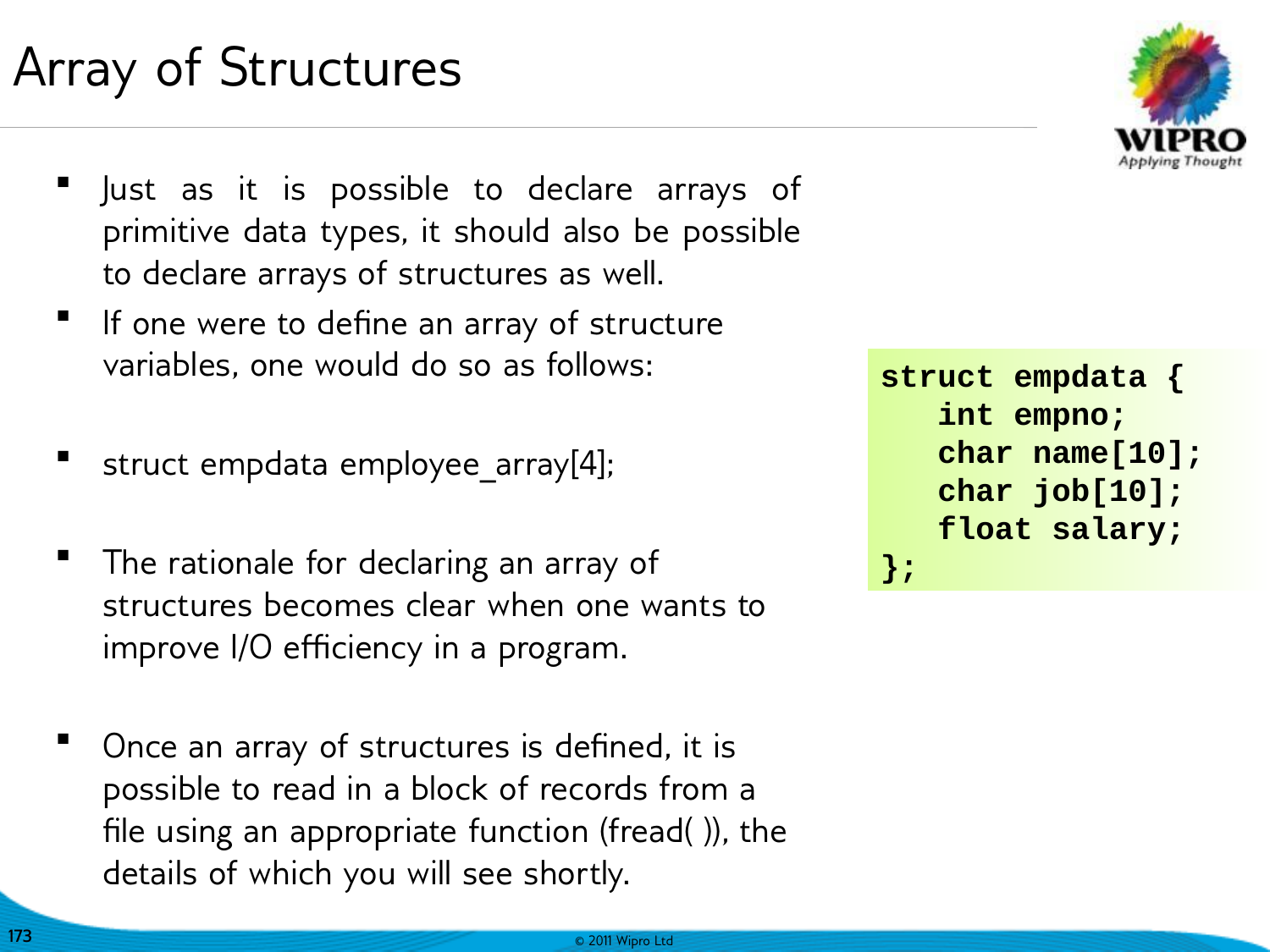

Array of Structures
Just as it is possible to declare arrays of primitive data types, it should also be possible to declare arrays of structures as well.
If one were to define an array of structure variables, one would do so as follows:

struct empdata employee_array[4];

The rationale for declaring an array of structures becomes clear when one wants to improve I/O efficiency in a program.

Once an array of structures is defined, it is possible to read in a block of records from a file using an appropriate function (fread( )), the details of which you will see shortly.
struct empdata {
   int empno;
   char name[10];
   char job[10];
   float salary;
};